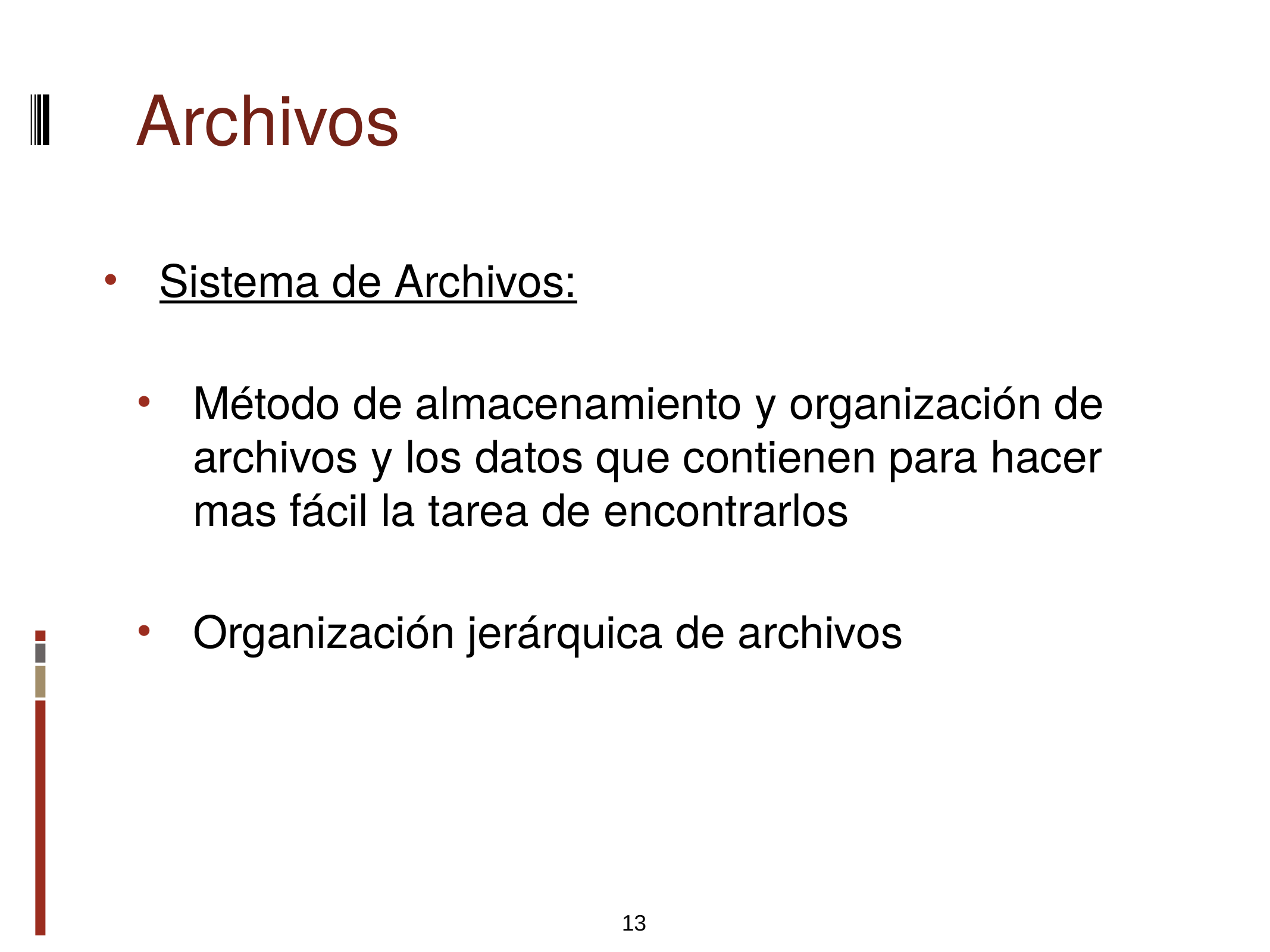

Archivos

Sistema de Archivos:

Método de almacenamiento y organización de archivos y los datos que contienen para hacer mas fácil la tarea de encontrarlos

Organización jerárquica de archivos

13